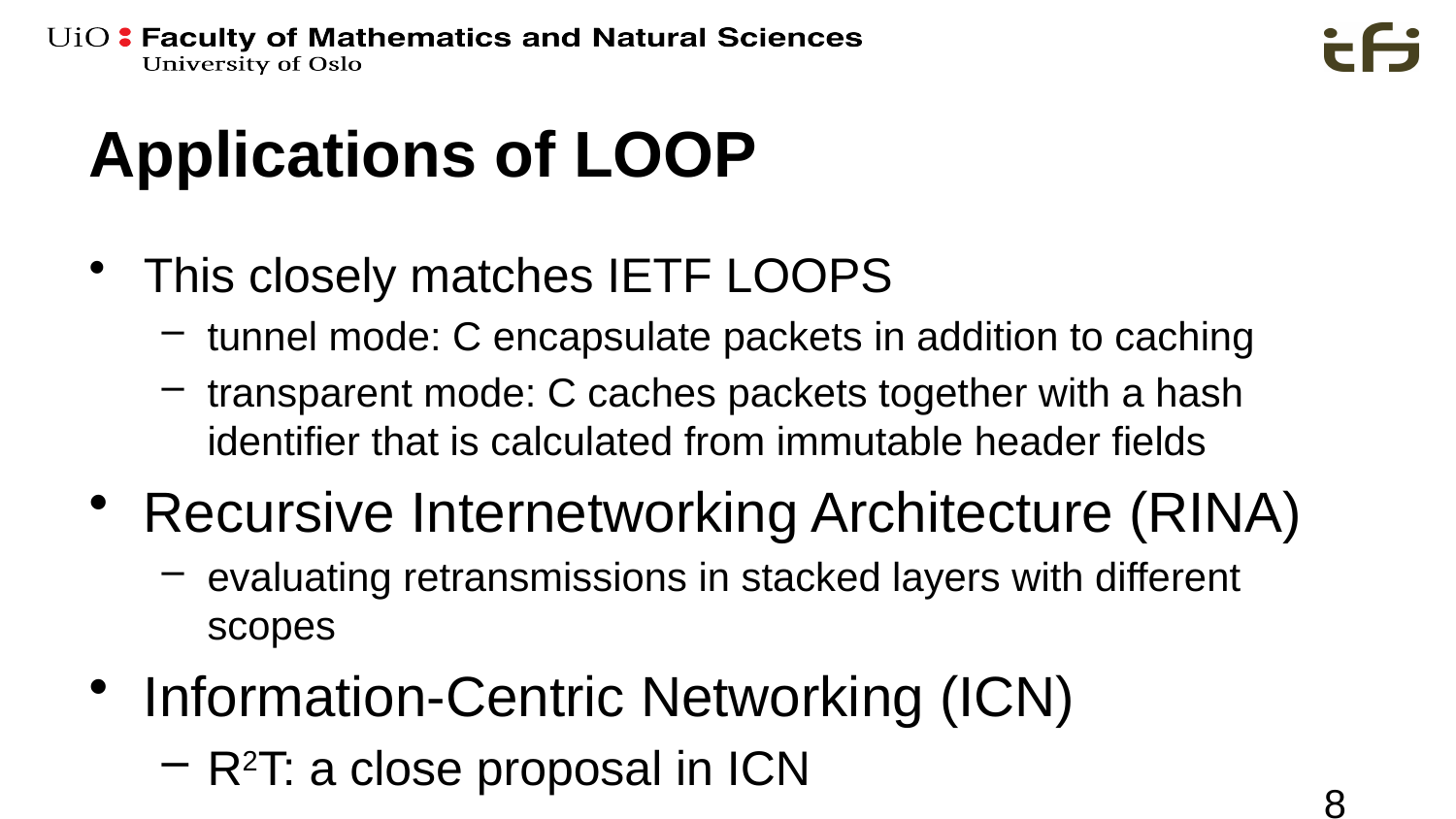

# Applications of LOOP
This closely matches IETF LOOPS
tunnel mode: C encapsulate packets in addition to caching
transparent mode: C caches packets together with a hash identifier that is calculated from immutable header fields
Recursive Internetworking Architecture (RINA)
evaluating retransmissions in stacked layers with different scopes
Information-Centric Networking (ICN)
R2T: a close proposal in ICN